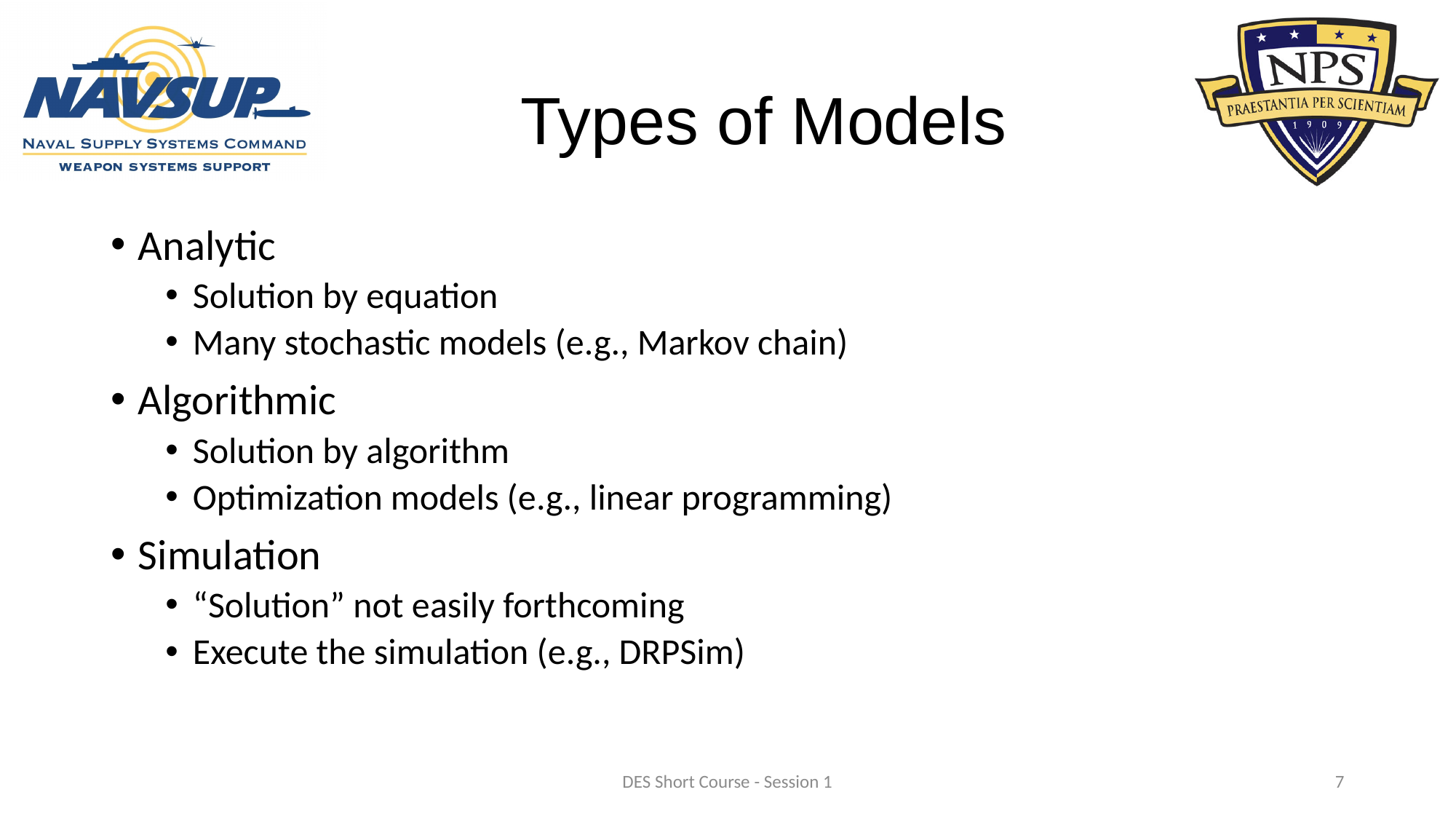

# Types of Models
Analytic
Solution by equation
Many stochastic models (e.g., Markov chain)
Algorithmic
Solution by algorithm
Optimization models (e.g., linear programming)
Simulation
“Solution” not easily forthcoming
Execute the simulation (e.g., DRPSim)
DES Short Course - Session 1
7